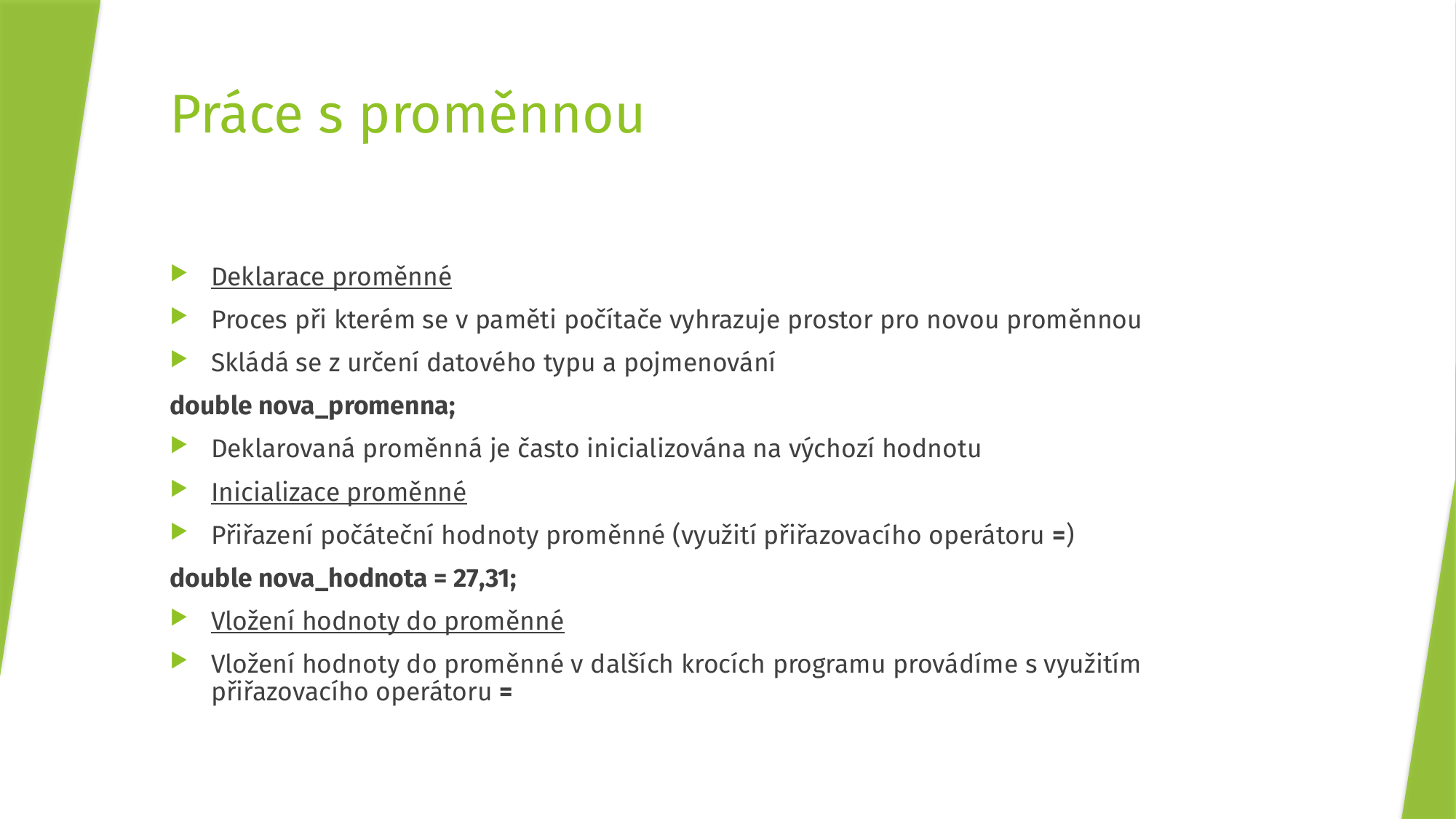

# Práce s proměnnou
Deklarace proměnné
Proces při kterém se v paměti počítače vyhrazuje prostor pro novou proměnnou
Skládá se z určení datového typu a pojmenování
double nova_promenna;
Deklarovaná proměnná je často inicializována na výchozí hodnotu
Inicializace proměnné
Přiřazení počáteční hodnoty proměnné (využití přiřazovacího operátoru =)
double nova_hodnota = 27,31;
Vložení hodnoty do proměnné
Vložení hodnoty do proměnné v dalších krocích programu provádíme s využitím přiřazovacího operátoru =